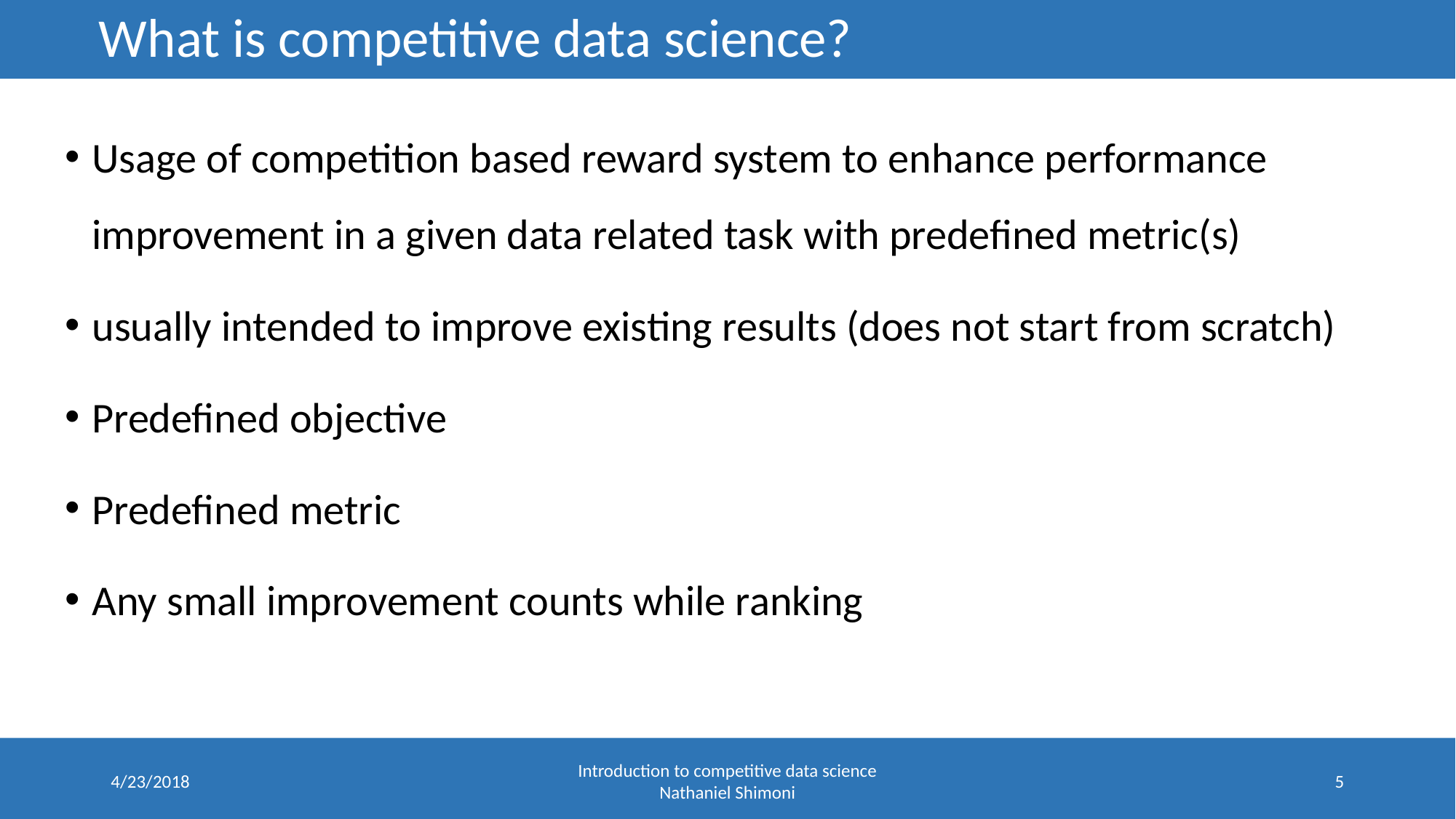

# What is competitive data science?
Usage of competition based reward system to enhance performance improvement in a given data related task with predefined metric(s)
usually intended to improve existing results (does not start from scratch)
Predefined objective
Predefined metric
Any small improvement counts while ranking